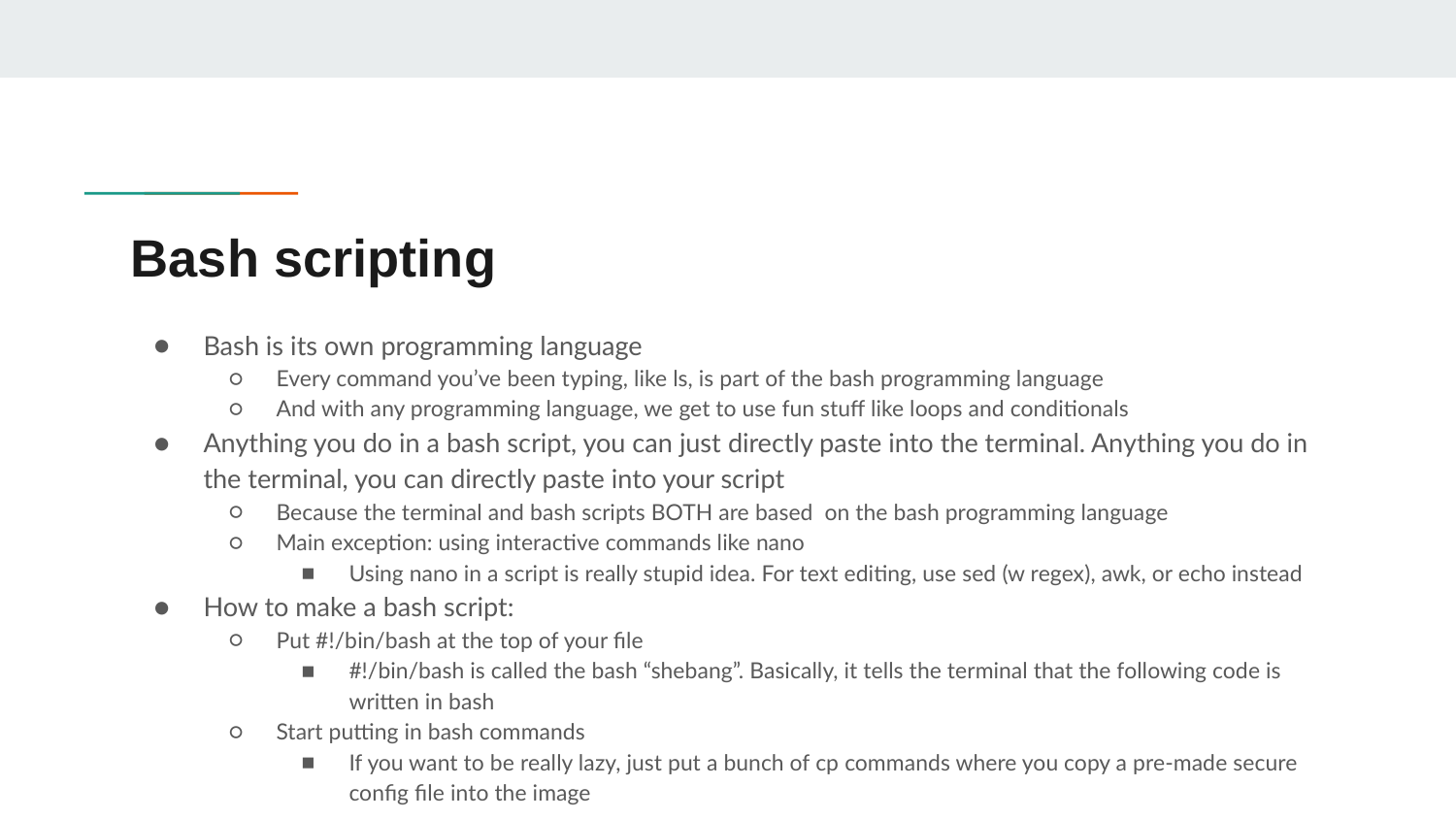

# Bash scripting
Bash is its own programming language
Every command you’ve been typing, like ls, is part of the bash programming language
And with any programming language, we get to use fun stuff like loops and conditionals
Anything you do in a bash script, you can just directly paste into the terminal. Anything you do in the terminal, you can directly paste into your script
Because the terminal and bash scripts BOTH are based  on the bash programming language
Main exception: using interactive commands like nano
Using nano in a script is really stupid idea. For text editing, use sed (w regex), awk, or echo instead
How to make a bash script:
Put #!/bin/bash at the top of your file
#!/bin/bash is called the bash “shebang”. Basically, it tells the terminal that the following code is written in bash
Start putting in bash commands
If you want to be really lazy, just put a bunch of cp commands where you copy a pre-made secure config file into the image